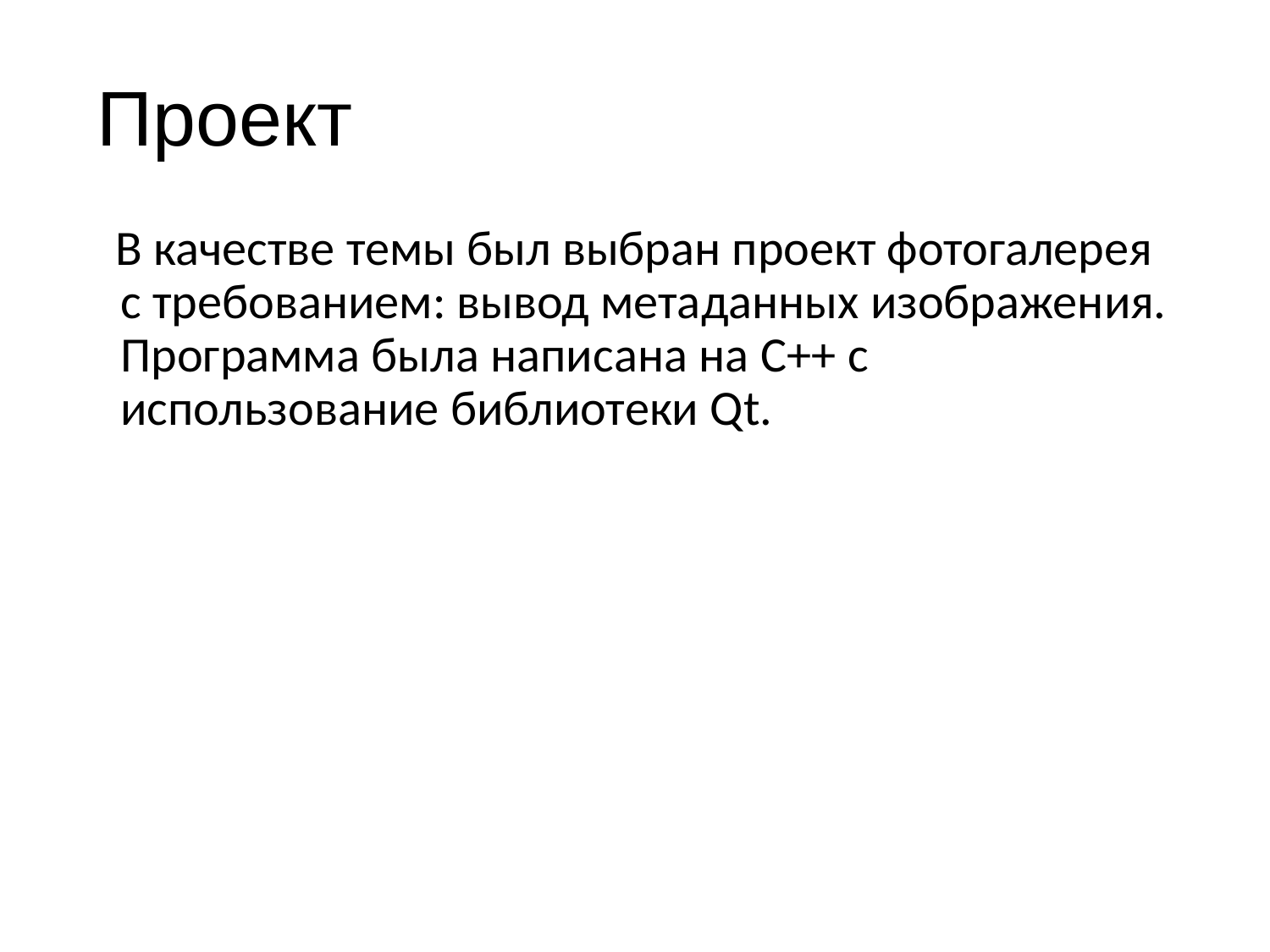

# Проект
В качестве темы был выбран проект фотогалерея с требованием: вывод метаданных изображения. Программа была написана на C++ с использование библиотеки Qt.